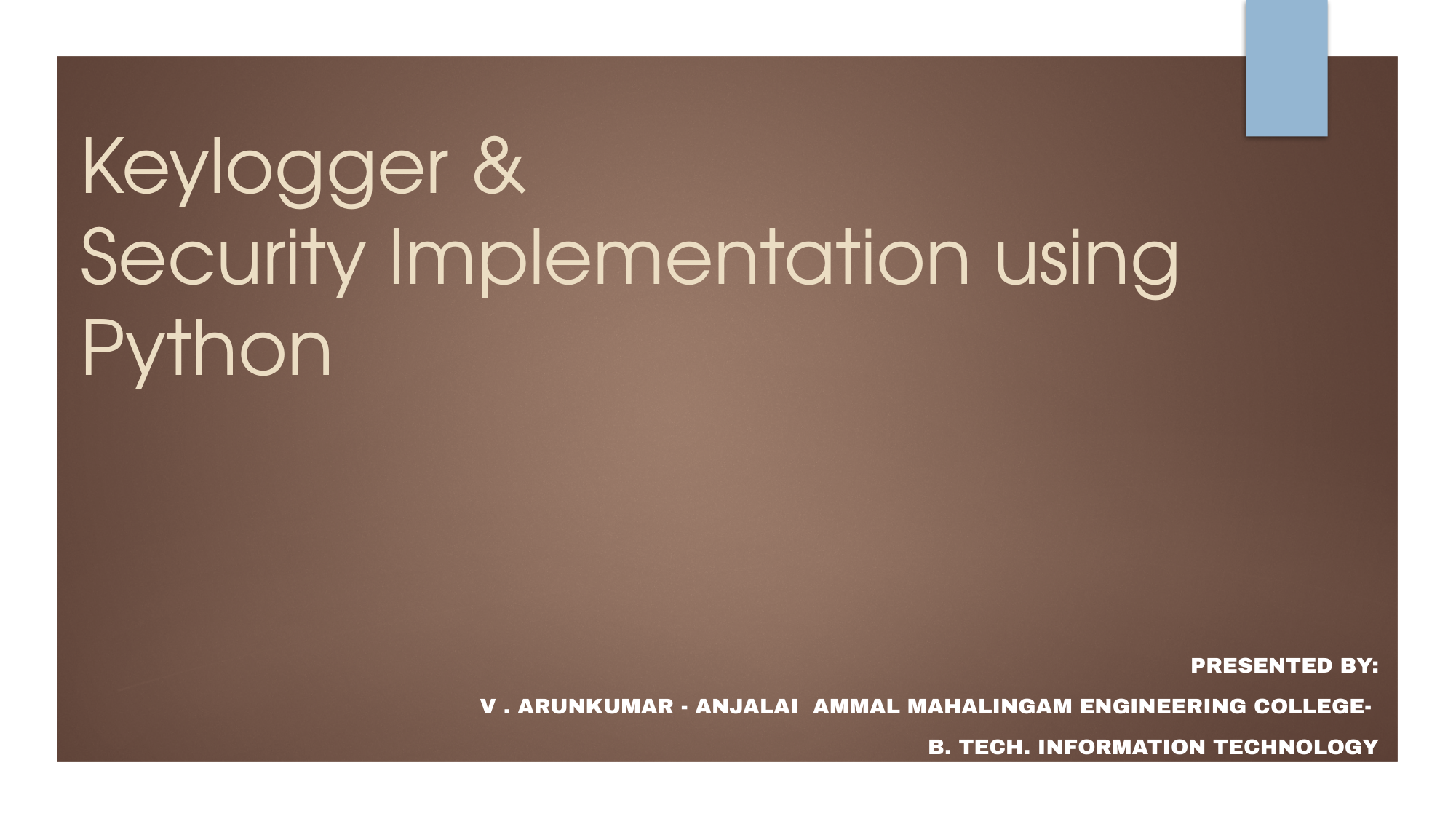

# Keylogger & Security Implementation using Python

Presented by:
V . Arunkumar - Anjalai  Ammal Mahalingam Engineering College-
B. Tech. Information Technology